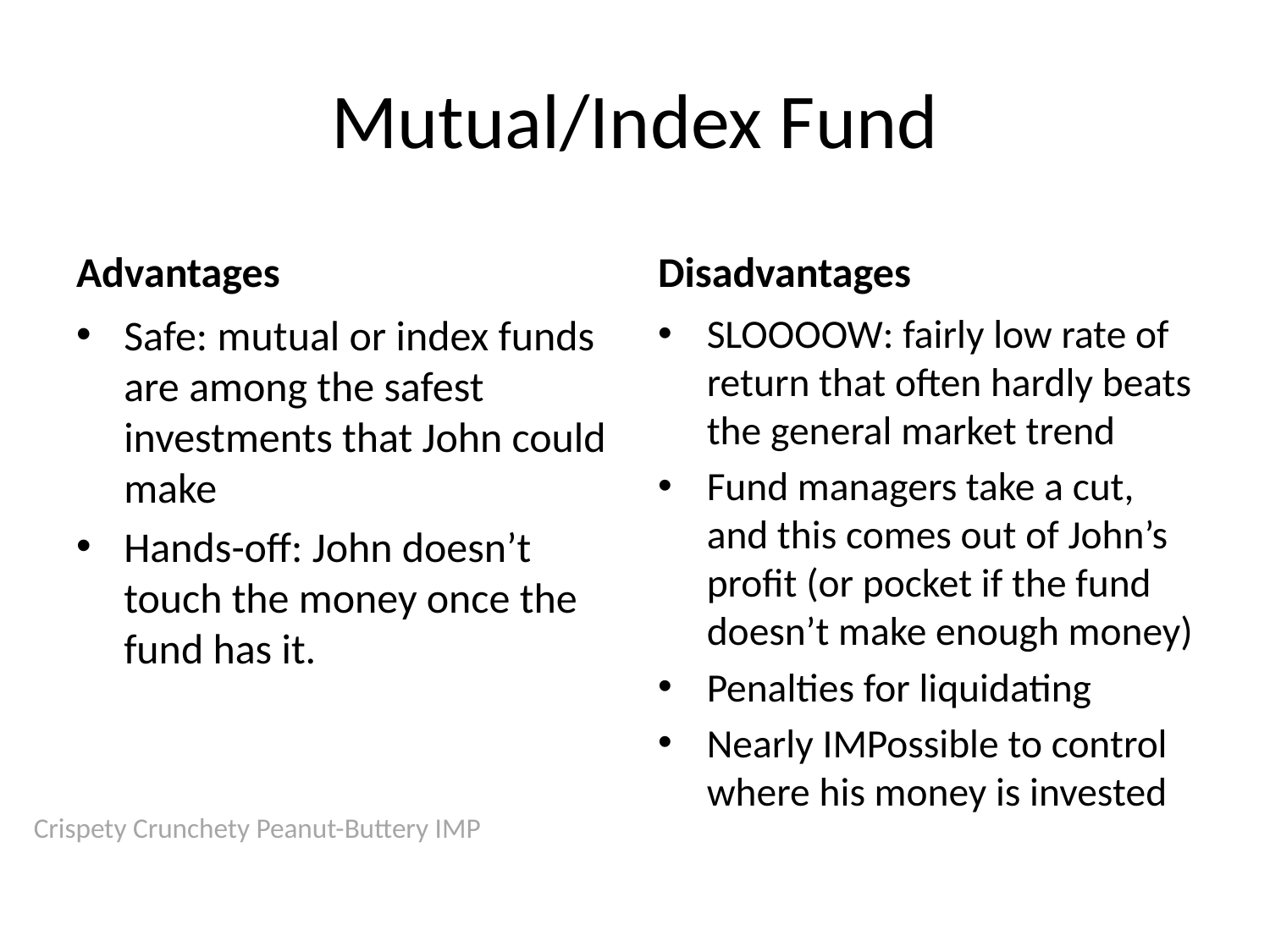

# Mutual/Index Fund
Advantages
Disadvantages
Safe: mutual or index funds are among the safest investments that John could make
Hands-off: John doesn’t touch the money once the fund has it.

SLOOOOW: fairly low rate of return that often hardly beats the general market trend
Fund managers take a cut, and this comes out of John’s profit (or pocket if the fund doesn’t make enough money)
Penalties for liquidating
Nearly IMPossible to control where his money is invested
Crispety Crunchety Peanut-Buttery IMP